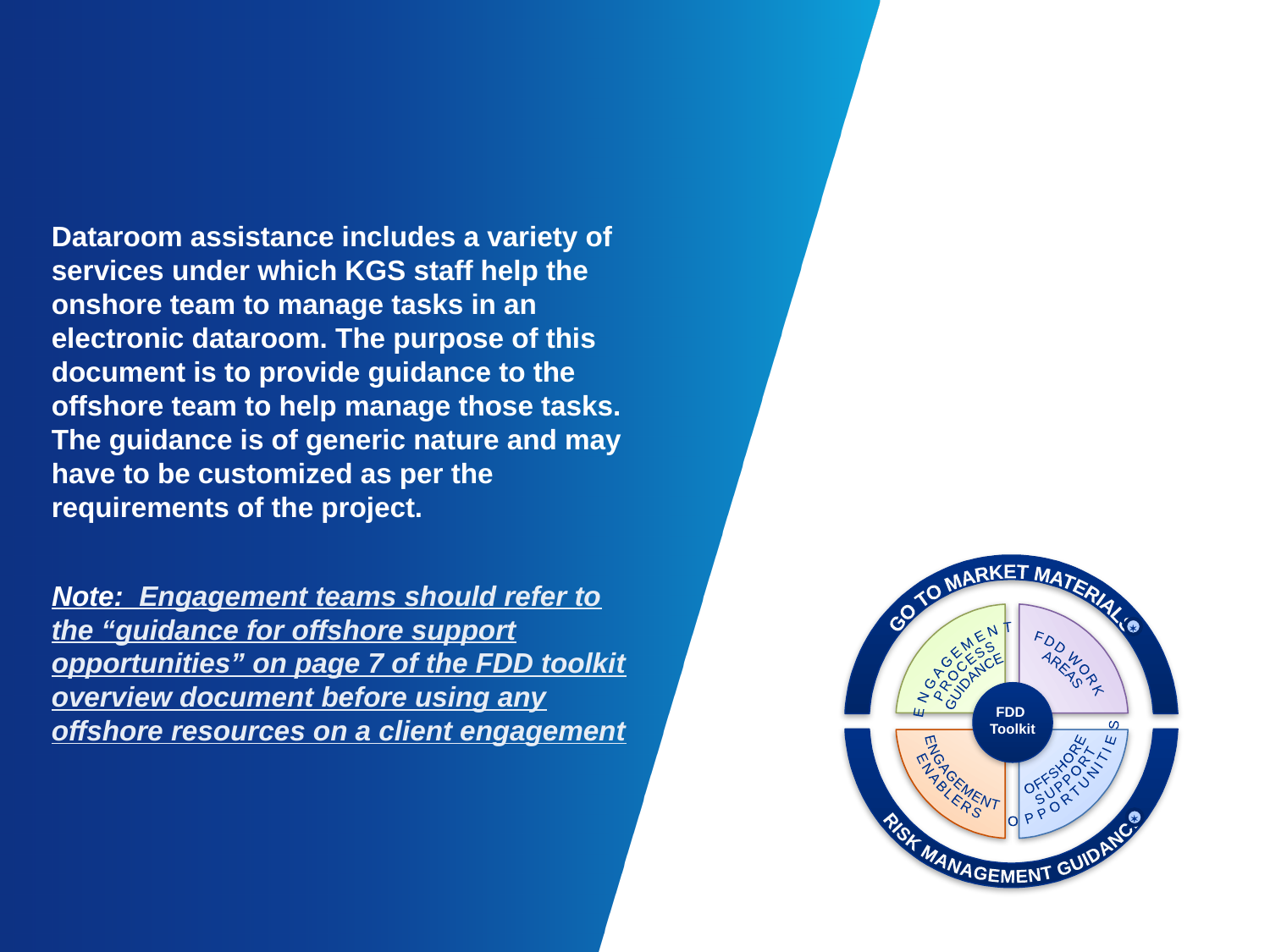

Dataroom assistance includes a variety of services under which KGS staff help the onshore team to manage tasks in an electronic dataroom. The purpose of this document is to provide guidance to the offshore team to help manage those tasks. The guidance is of generic nature and may have to be customized as per the requirements of the project.

Note:  Engagement teams should refer to the “guidance for offshore support opportunities” on page 7 of the FDD toolkit overview document before using any offshore resources on a client engagement

GO TO MARKET MATERIALS
RISK MANAGEMENT GUIDANCE

∗
FDD WORK
AREAS
ENGAGEMENT
PROCESS
GUIDANCE

FDD
Toolkit
OFFSHORE
SUPPORT
OPPORTUNITIES
ENGAGEMENT
ENABLERS

∗